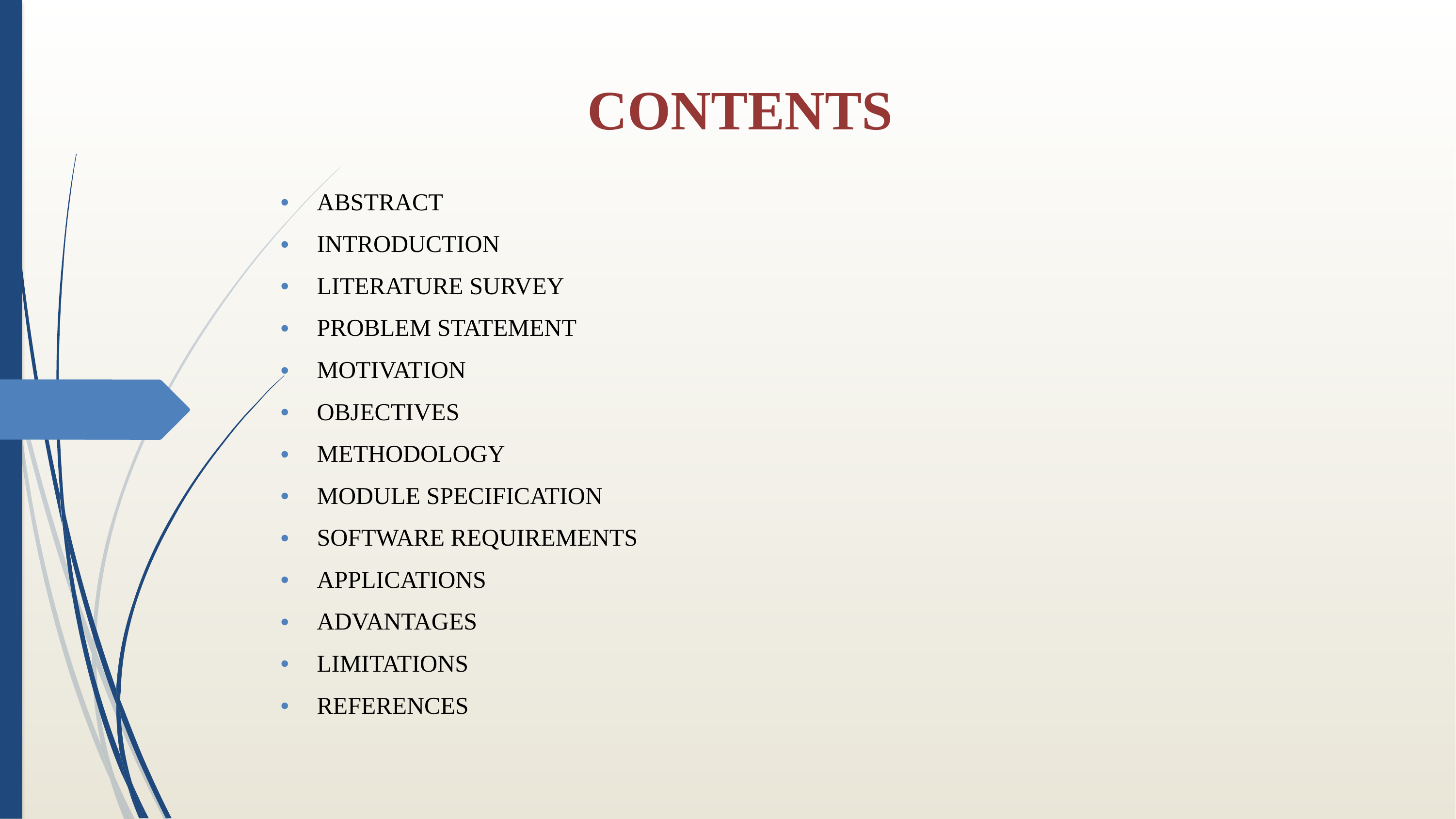

# CONTENTS
ABSTRACT
INTRODUCTION
LITERATURE SURVEY
PROBLEM STATEMENT
MOTIVATION
OBJECTIVES
METHODOLOGY
MODULE SPECIFICATION
SOFTWARE REQUIREMENTS
APPLICATIONS
ADVANTAGES
LIMITATIONS
REFERENCES